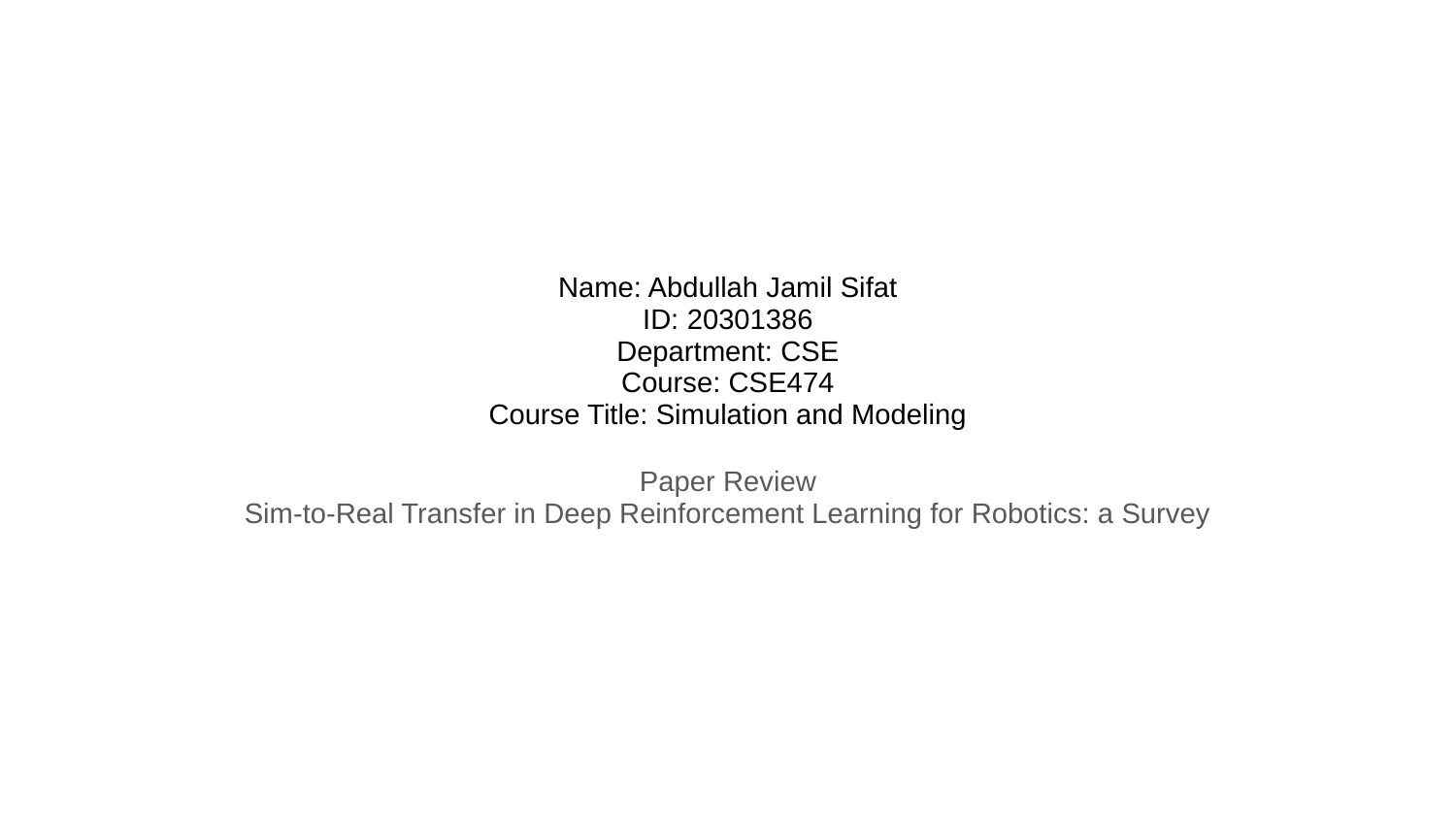

# Name: Abdullah Jamil Sifat
ID: 20301386
Department: CSE
Course: CSE474
Course Title: Simulation and Modeling
Paper Review
Sim-to-Real Transfer in Deep Reinforcement Learning for Robotics: a Survey